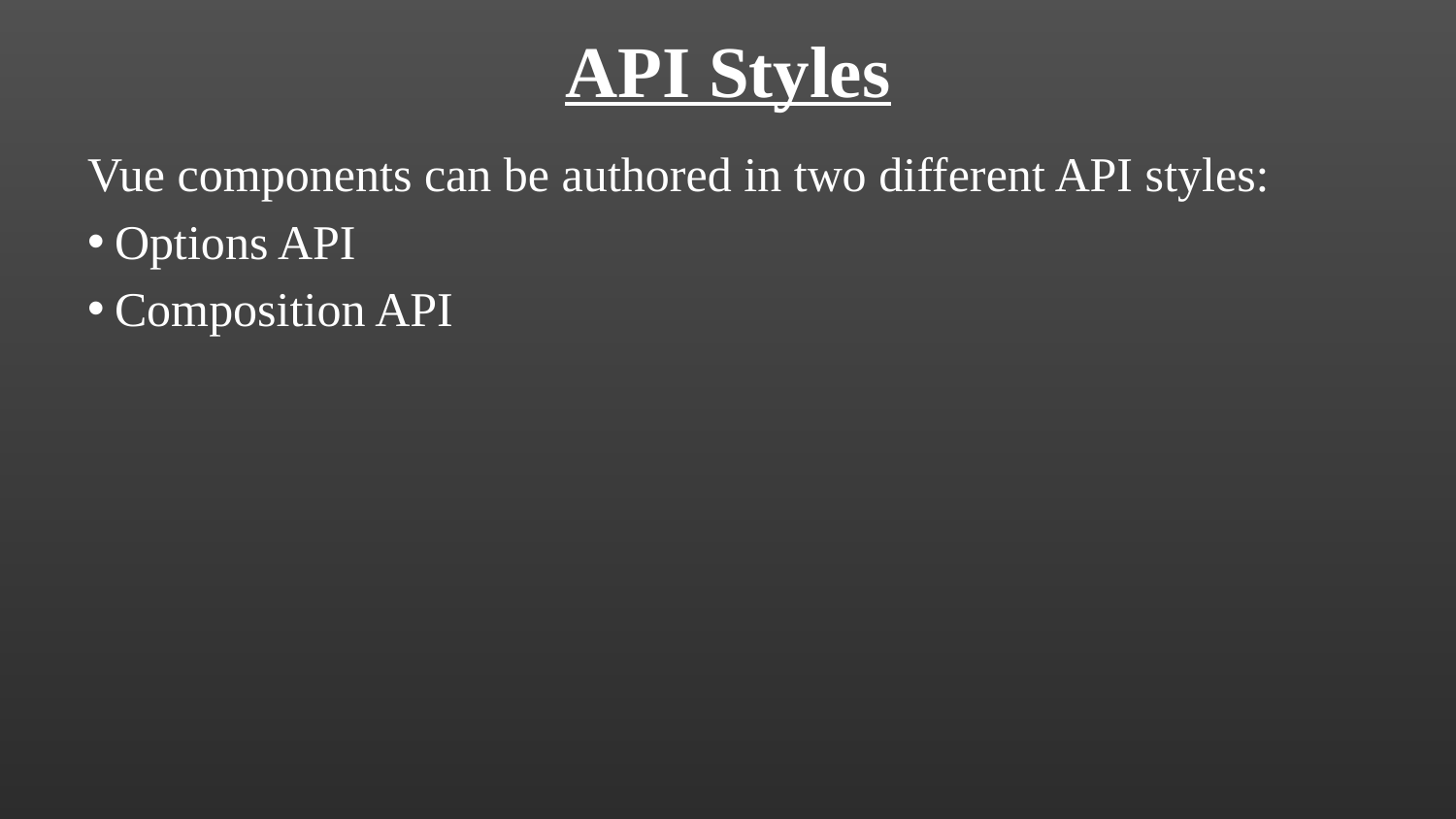

# API Styles
Vue components can be authored in two different API styles:
Options API
Composition API